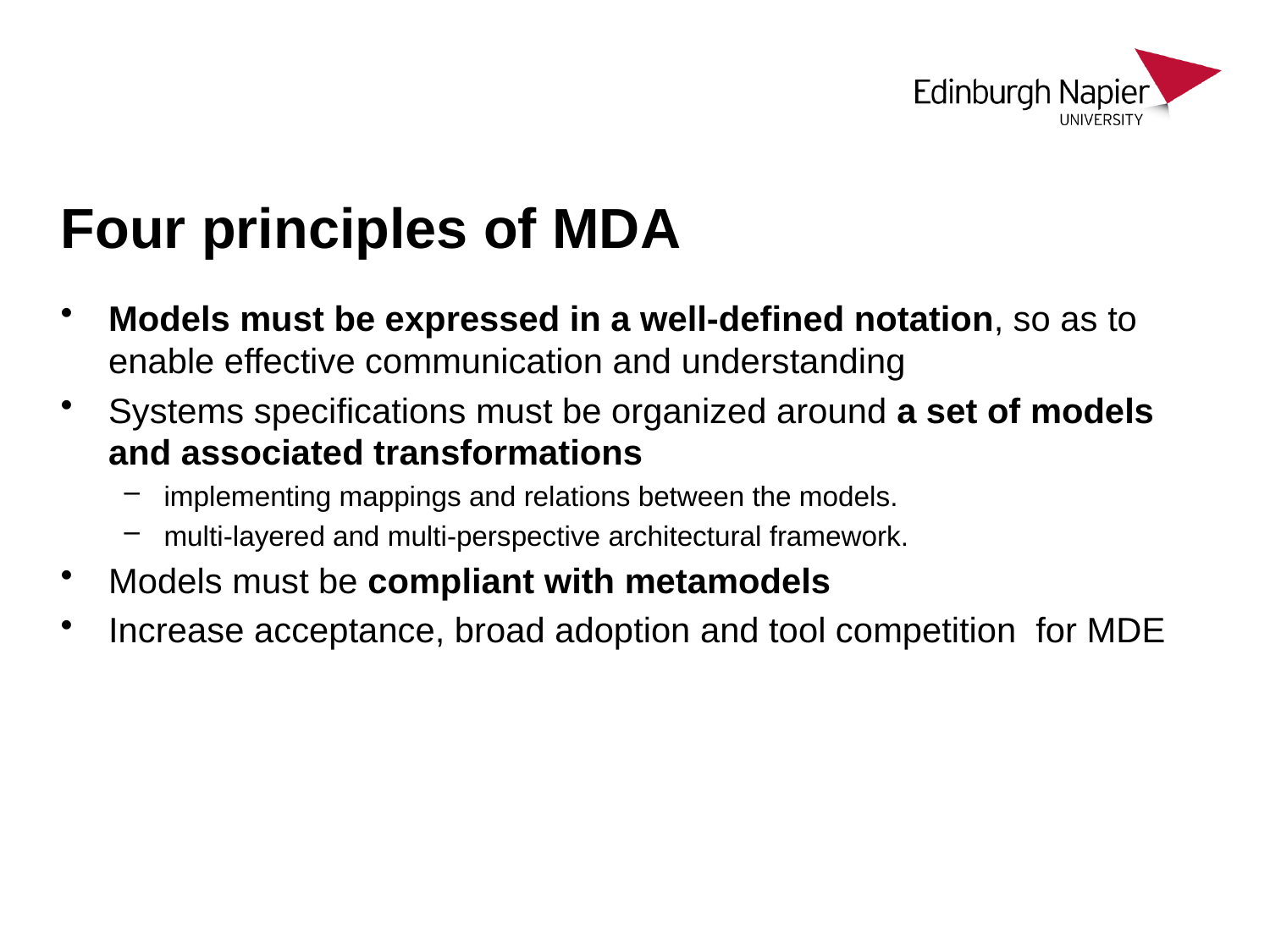

# Four principles of MDA
Models must be expressed in a well-defined notation, so as to enable effective communication and understanding
Systems specifications must be organized around a set of models and associated transformations
implementing mappings and relations between the models.
multi-layered and multi-perspective architectural framework.
Models must be compliant with metamodels
Increase acceptance, broad adoption and tool competition  for MDE